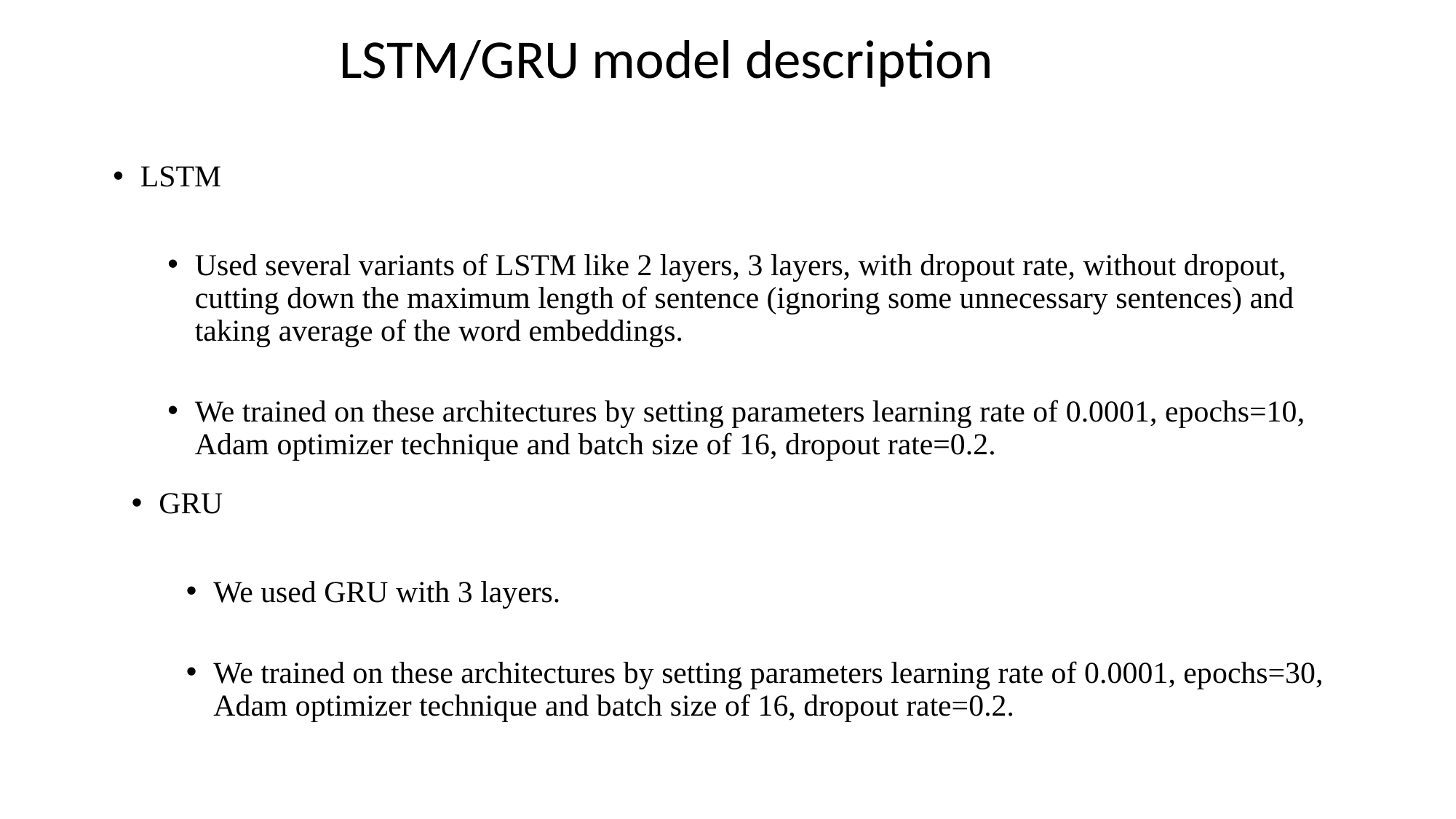

LSTM/GRU model description
LSTM

Used several variants of LSTM like 2 layers, 3 layers, with dropout rate, without dropout, cutting down the maximum length of sentence (ignoring some unnecessary sentences) and taking average of the word embeddings.

We trained on these architectures by setting parameters learning rate of 0.0001, epochs=10, Adam optimizer technique and batch size of 16, dropout rate=0.2.
GRU

We used GRU with 3 layers.

We trained on these architectures by setting parameters learning rate of 0.0001, epochs=30, Adam optimizer technique and batch size of 16, dropout rate=0.2.